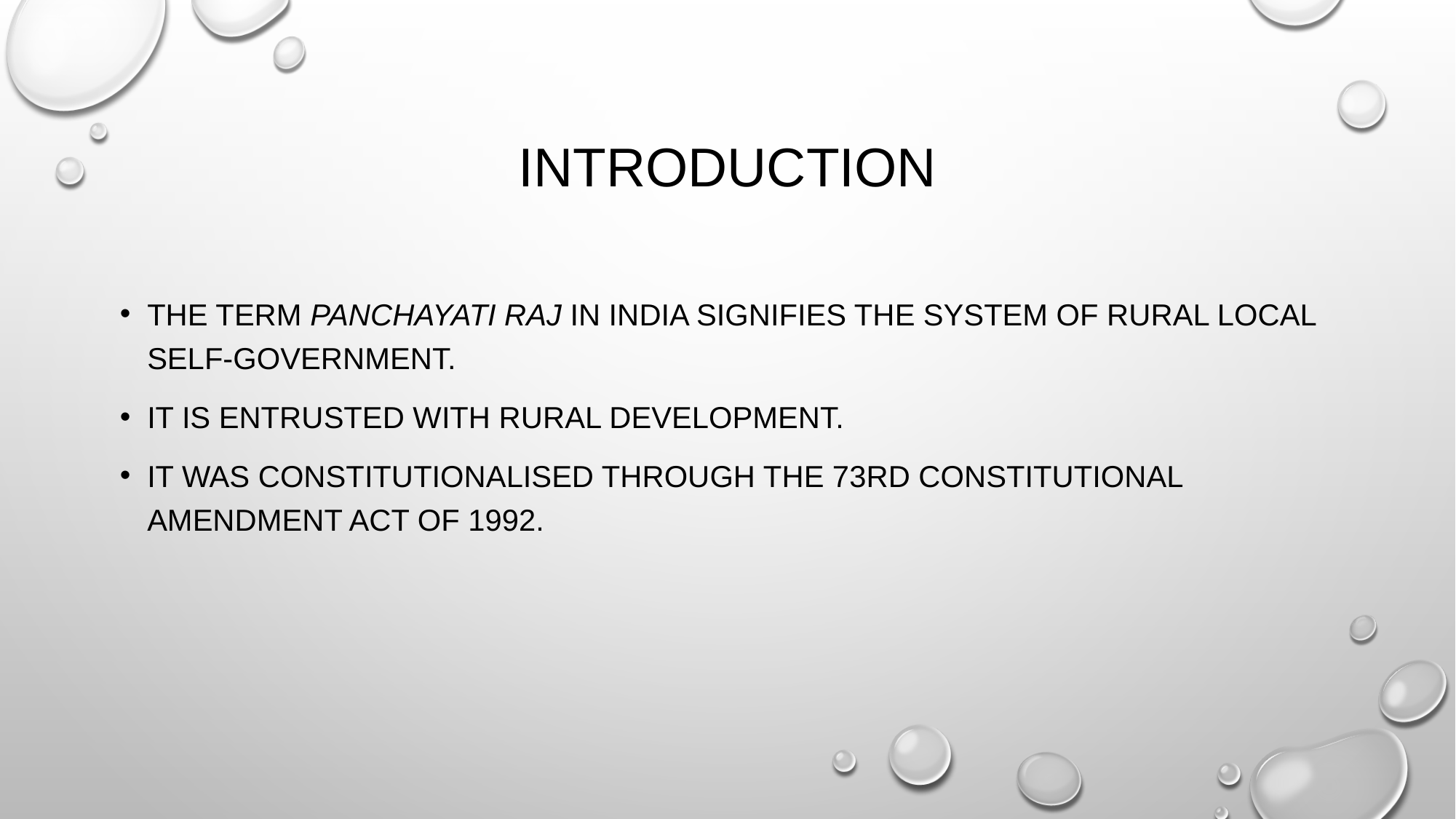

# INTRODUCTION
The term Panchayati Raj in India signifies the system of rural local self-government.
It is entrusted with rural development.
It was constitutionalised through the 73rd Constitutional Amendment Act of 1992.